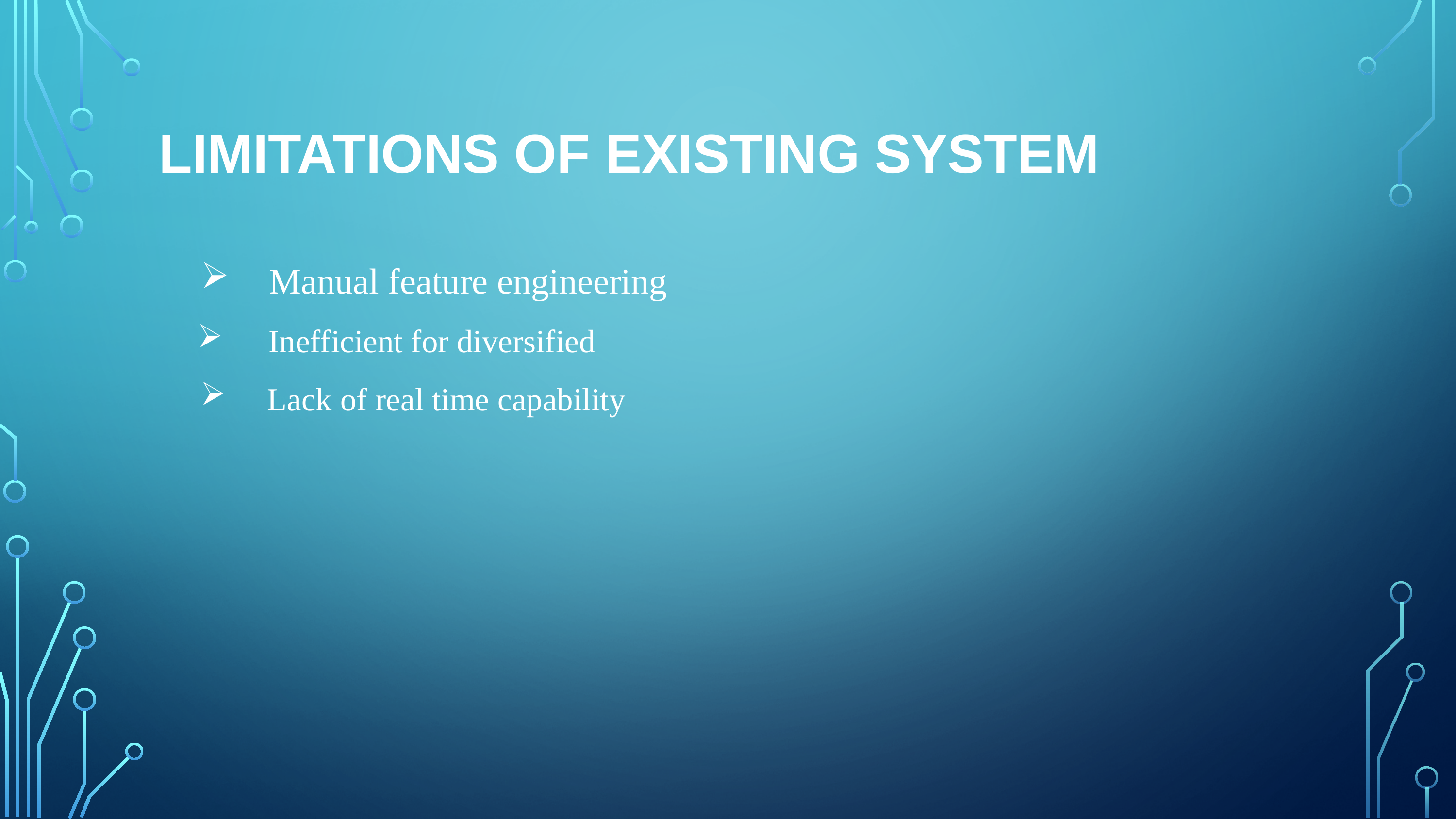

LIMITATIONS OF EXISTING SYSTEM
# Manual feature engineering
     Inefficient for diversified
     Lack of real time capability